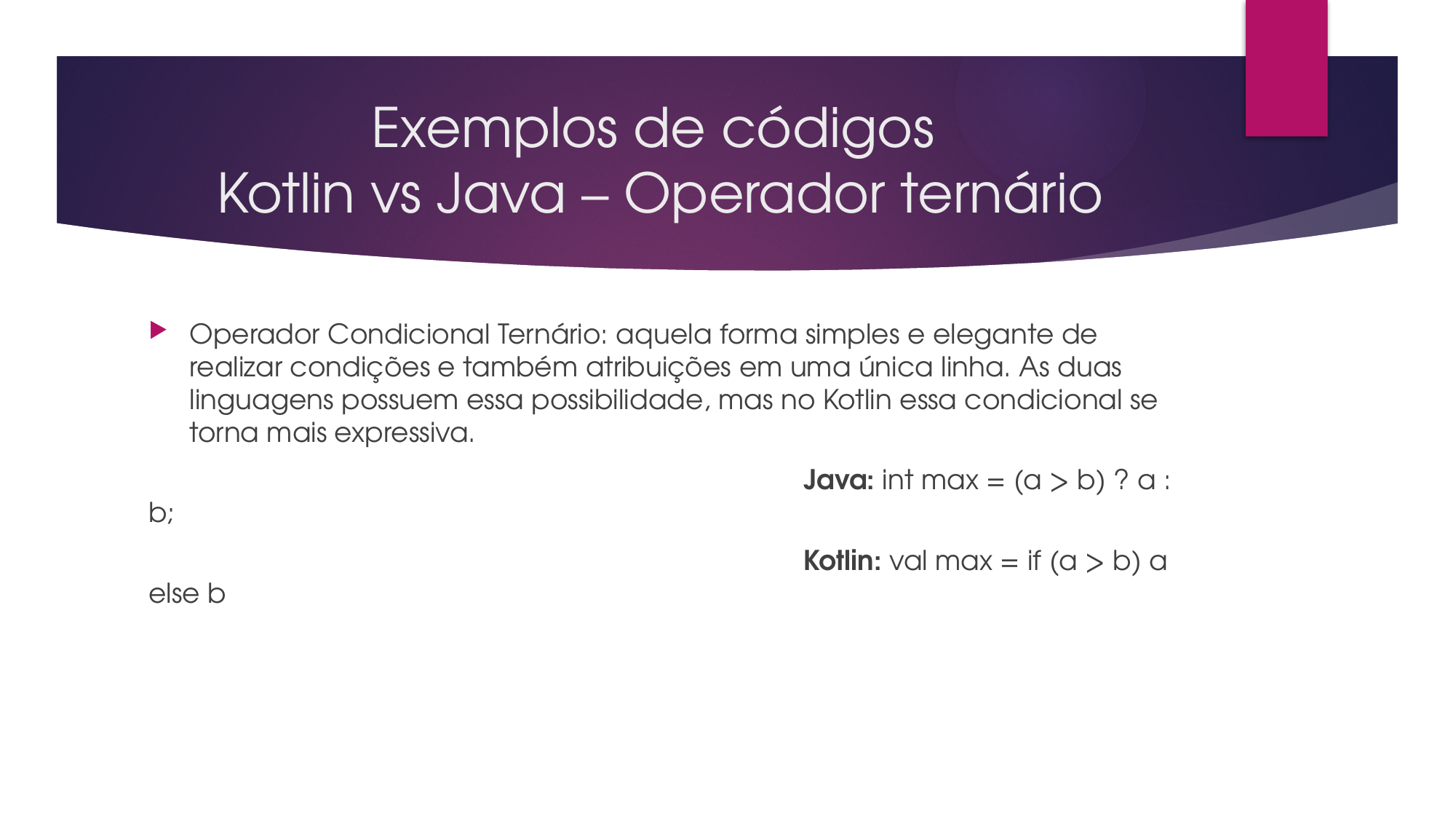

# Exemplos de códigos Kotlin vs Java – Operador ternário
Operador Condicional Ternário: aquela forma simples e elegante de realizar condições e também atribuições em uma única linha. As duas linguagens possuem essa possibilidade, mas no Kotlin essa condicional se torna mais expressiva.
						Java: int max = (a > b) ? a : b;
						Kotlin: val max = if (a > b) a else b